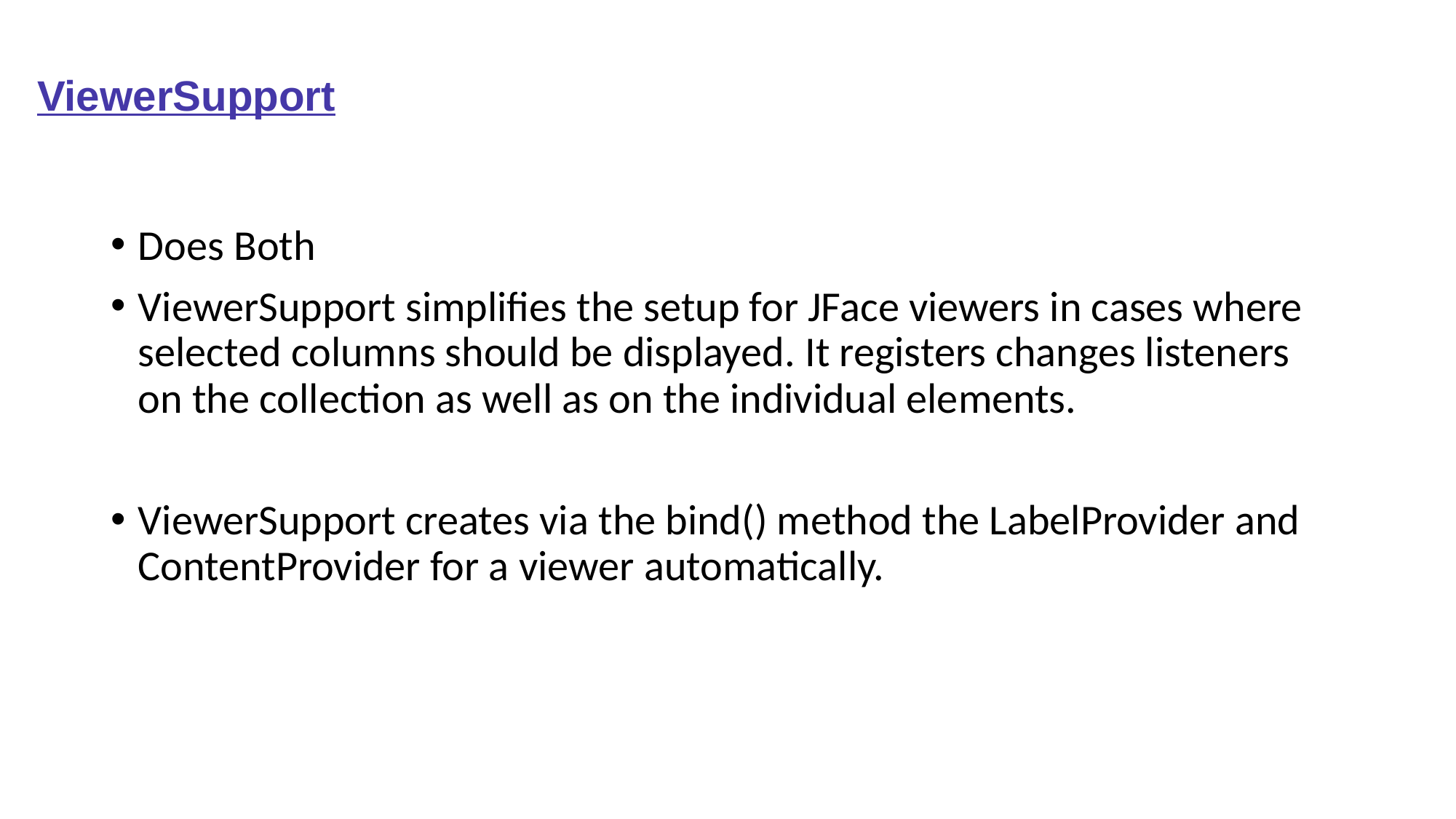

# ViewerSupport
Does Both
ViewerSupport simplifies the setup for JFace viewers in cases where selected columns should be displayed. It registers changes listeners on the collection as well as on the individual elements.

ViewerSupport creates via the bind() method the LabelProvider and ContentProvider for a viewer automatically.